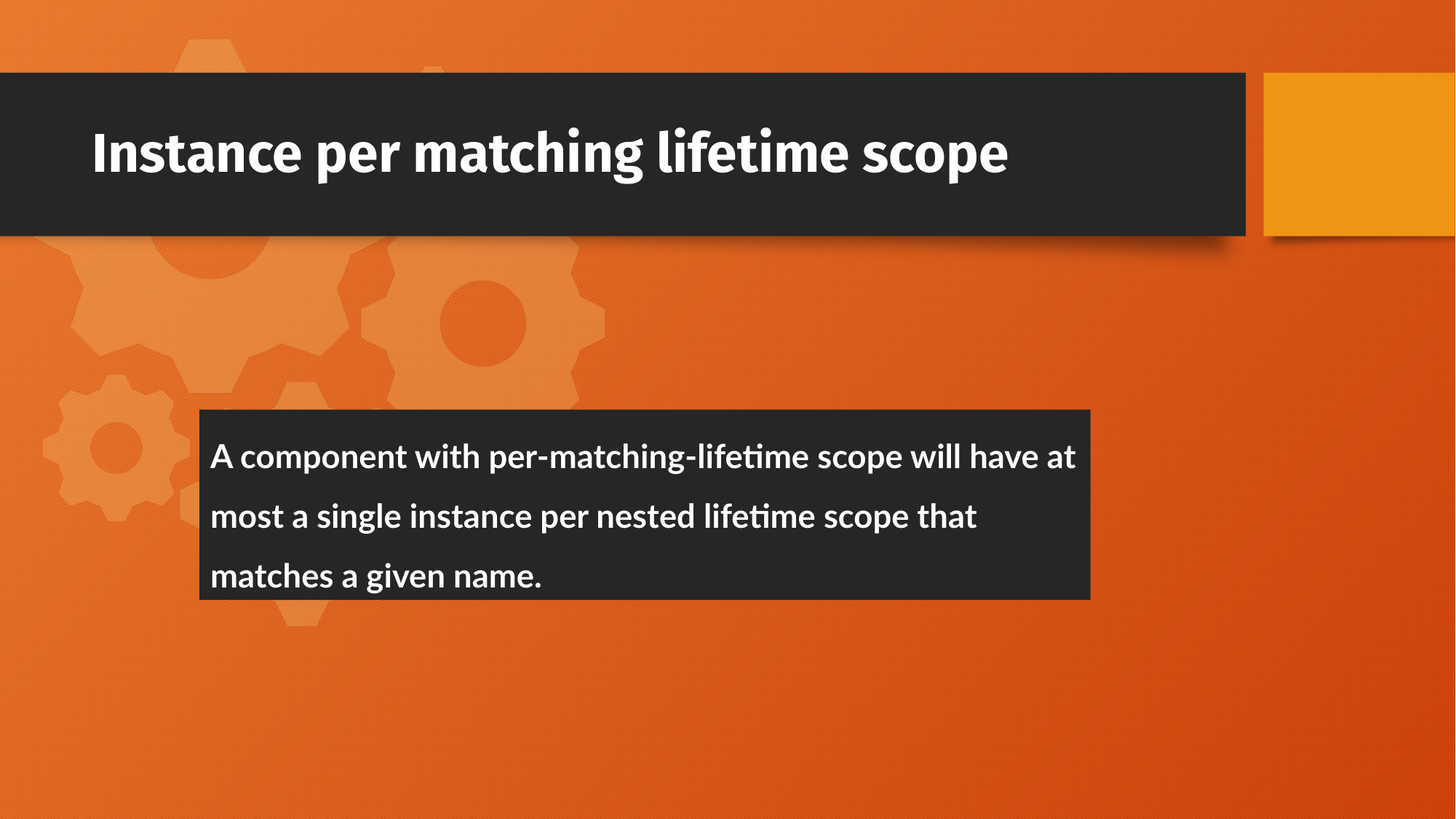

# Instance per matching lifetime scope
A component with per-matching-lifetime scope will have at most a single instance per nested lifetime scope that matches a given name.